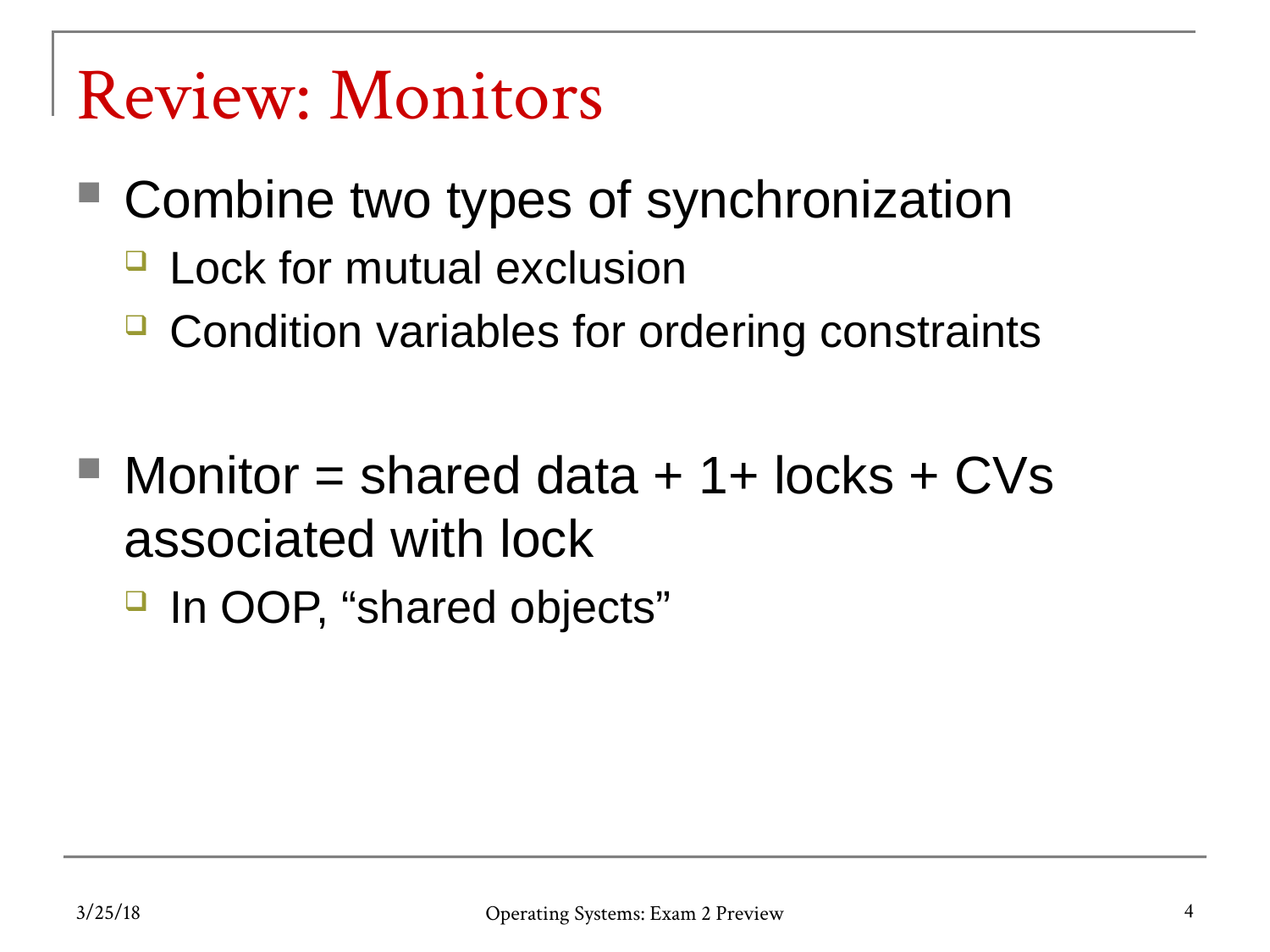

# Review: Monitors
Combine two types of synchronization
Lock for mutual exclusion
Condition variables for ordering constraints

Monitor = shared data + 1+ locks + CVs associated with lock
In OOP, “shared objects”
3/25/18
4
Operating Systems: Exam 2 Preview